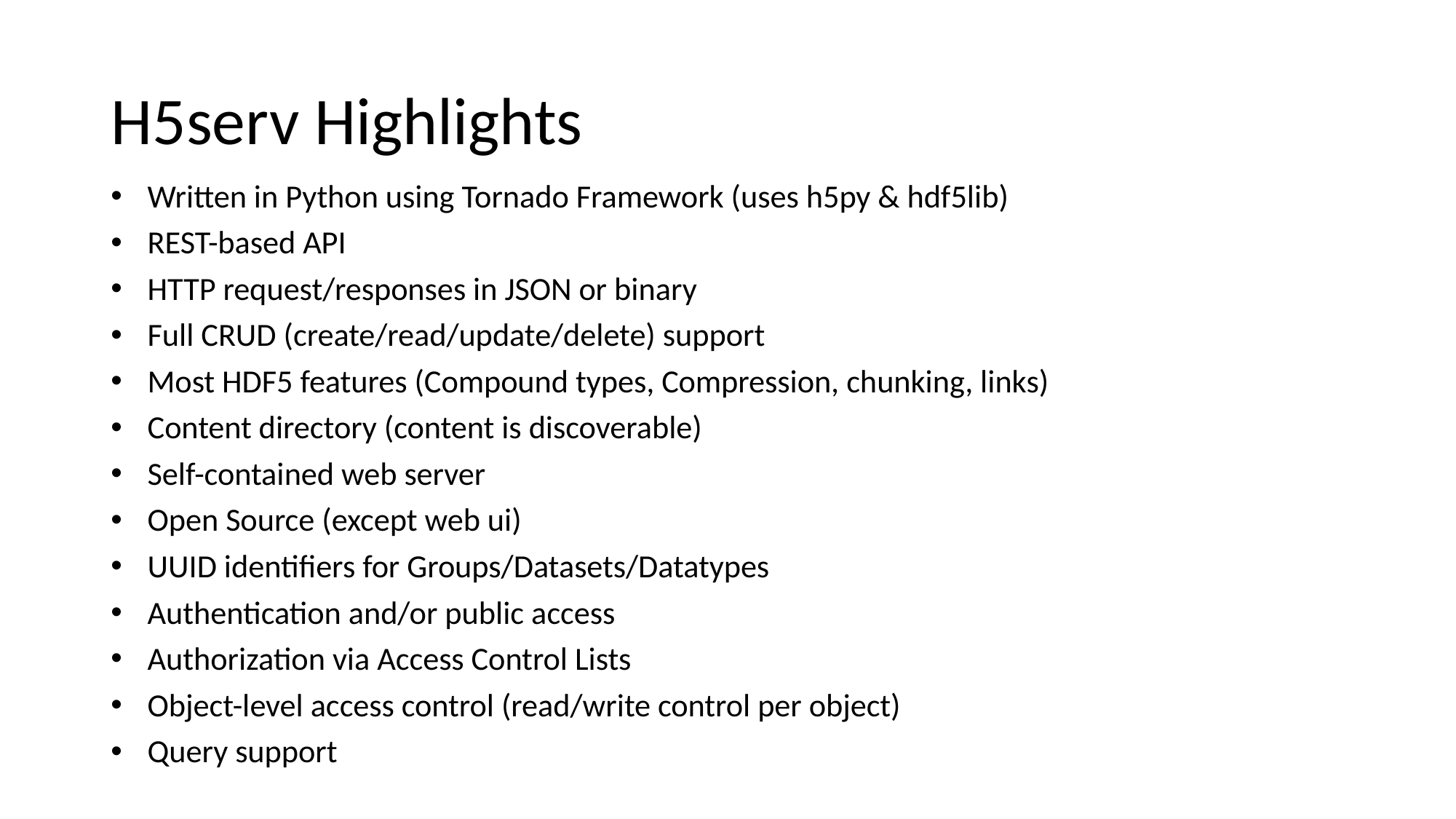

# H5serv Highlights
Written in Python using Tornado Framework (uses h5py & hdf5lib)
REST-based API
HTTP request/responses in JSON or binary
Full CRUD (create/read/update/delete) support
Most HDF5 features (Compound types, Compression, chunking, links)
Content directory (content is discoverable)
Self-contained web server
Open Source (except web ui)
UUID identifiers for Groups/Datasets/Datatypes
Authentication and/or public access
Authorization via Access Control Lists
Object-level access control (read/write control per object)
Query support